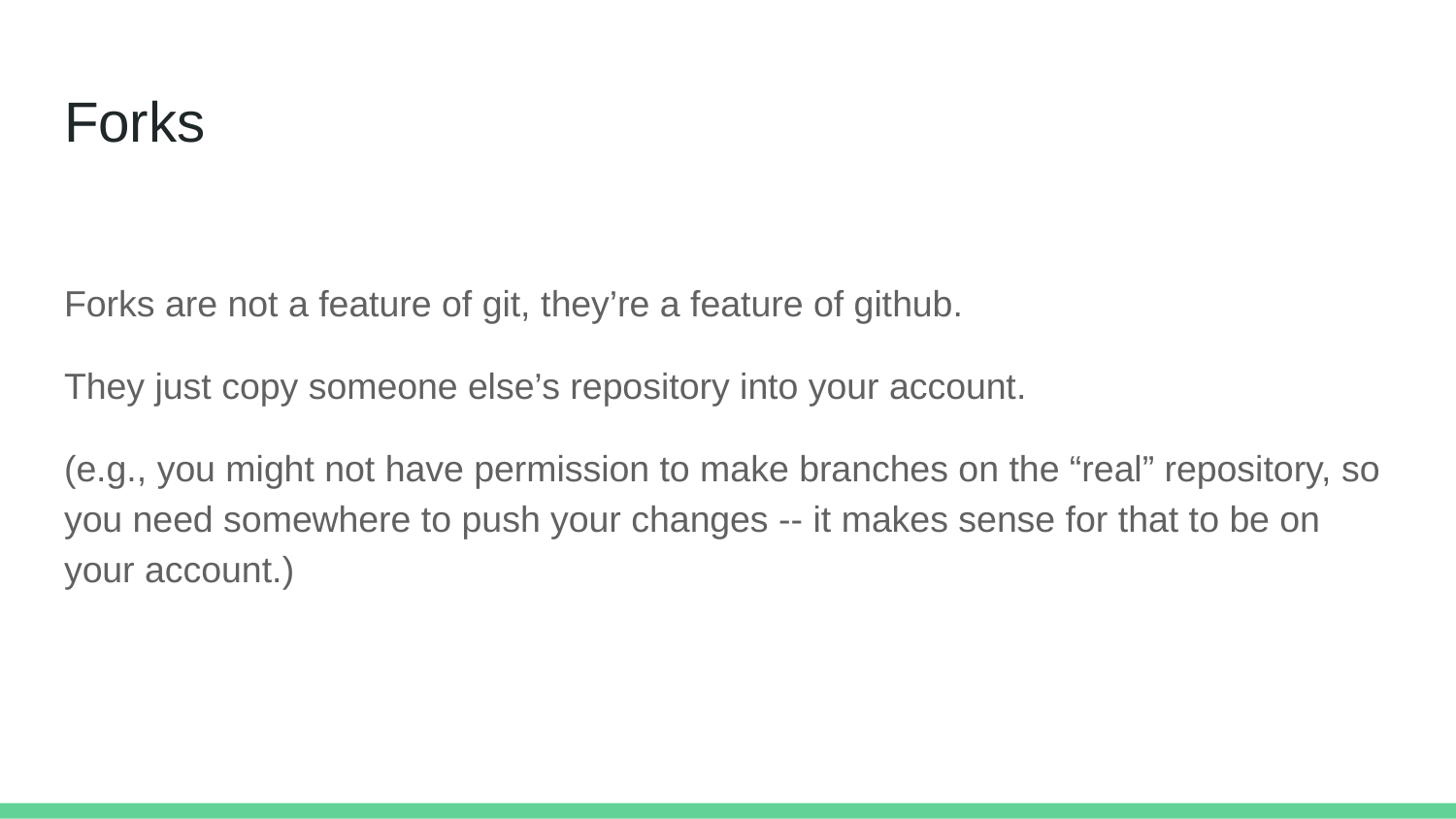

# Forks

Forks are not a feature of git, they’re a feature of github.
They just copy someone else’s repository into your account.
(e.g., you might not have permission to make branches on the “real” repository, so you need somewhere to push your changes -- it makes sense for that to be on  your account.)